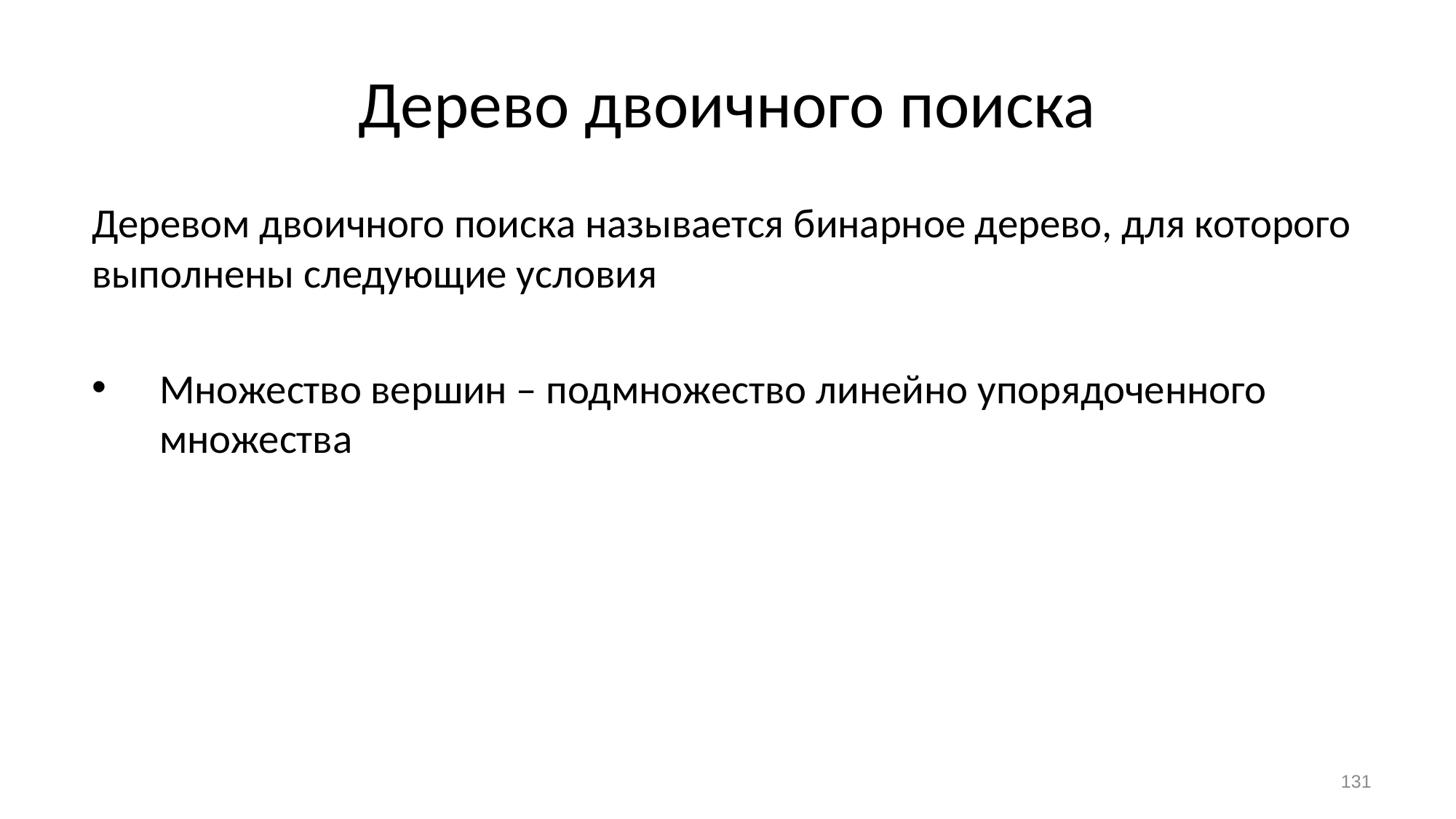

# Дерево двоичного поиска
Деревом двоичного поиска называется бинарное дерево, для которого выполнены следующие условия

Множество вершин – подмножество линейно упорядоченного множества

Каждая вершина больше всех вершин из своего левого поддерева

Каждая вершина меньше всех вершин из своего правого поддерева
131